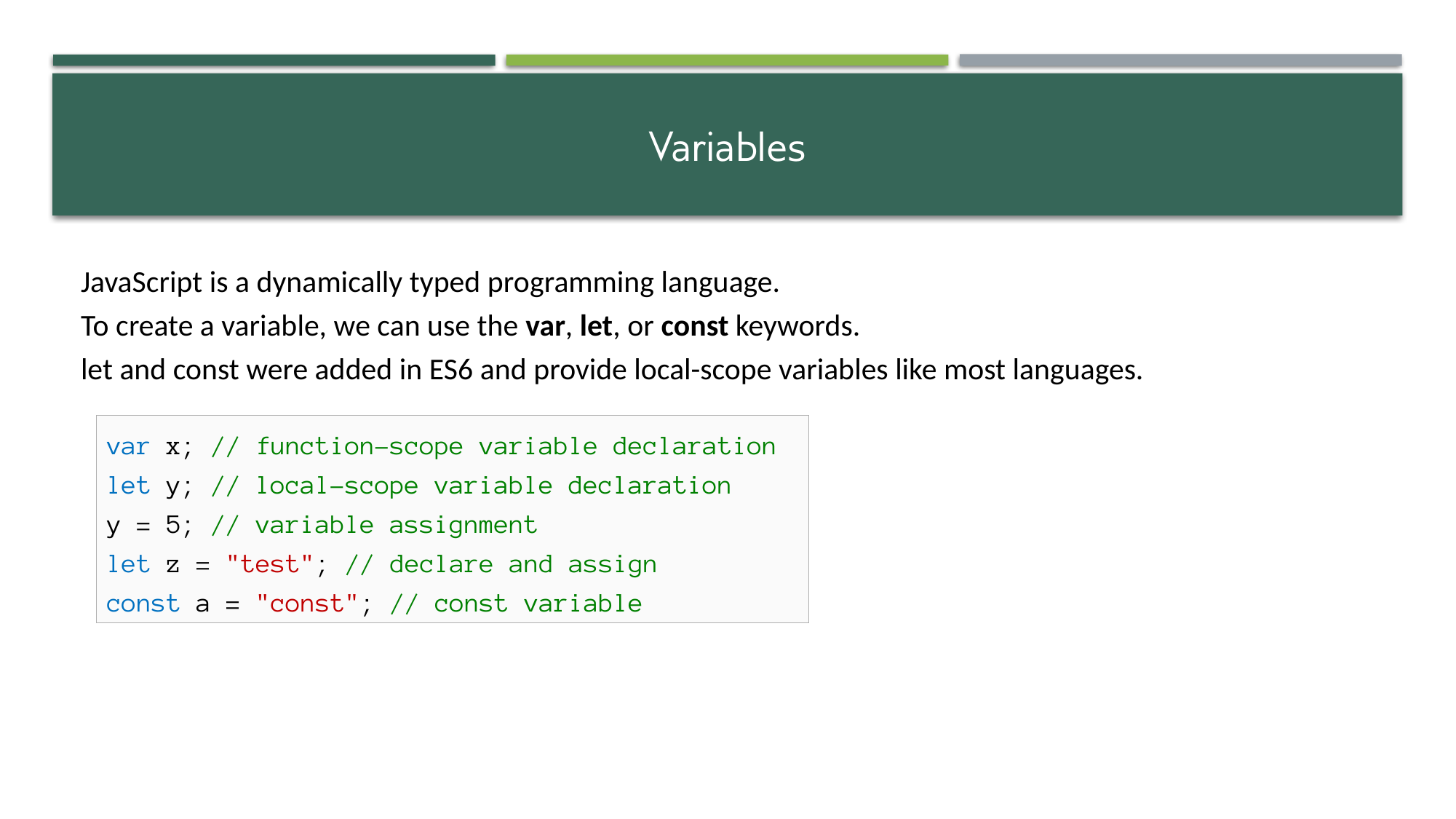

# Variables
JavaScript is a dynamically typed programming language.
To create a variable, we can use the var, let, or const keywords.
let and const were added in ES6 and provide local-scope variables like most languages.
var x; // function-scope variable declaration
let y; // local-scope variable declaration
y = 5; // variable assignment
let z = "test"; // declare and assign
const a = "const"; // const variable